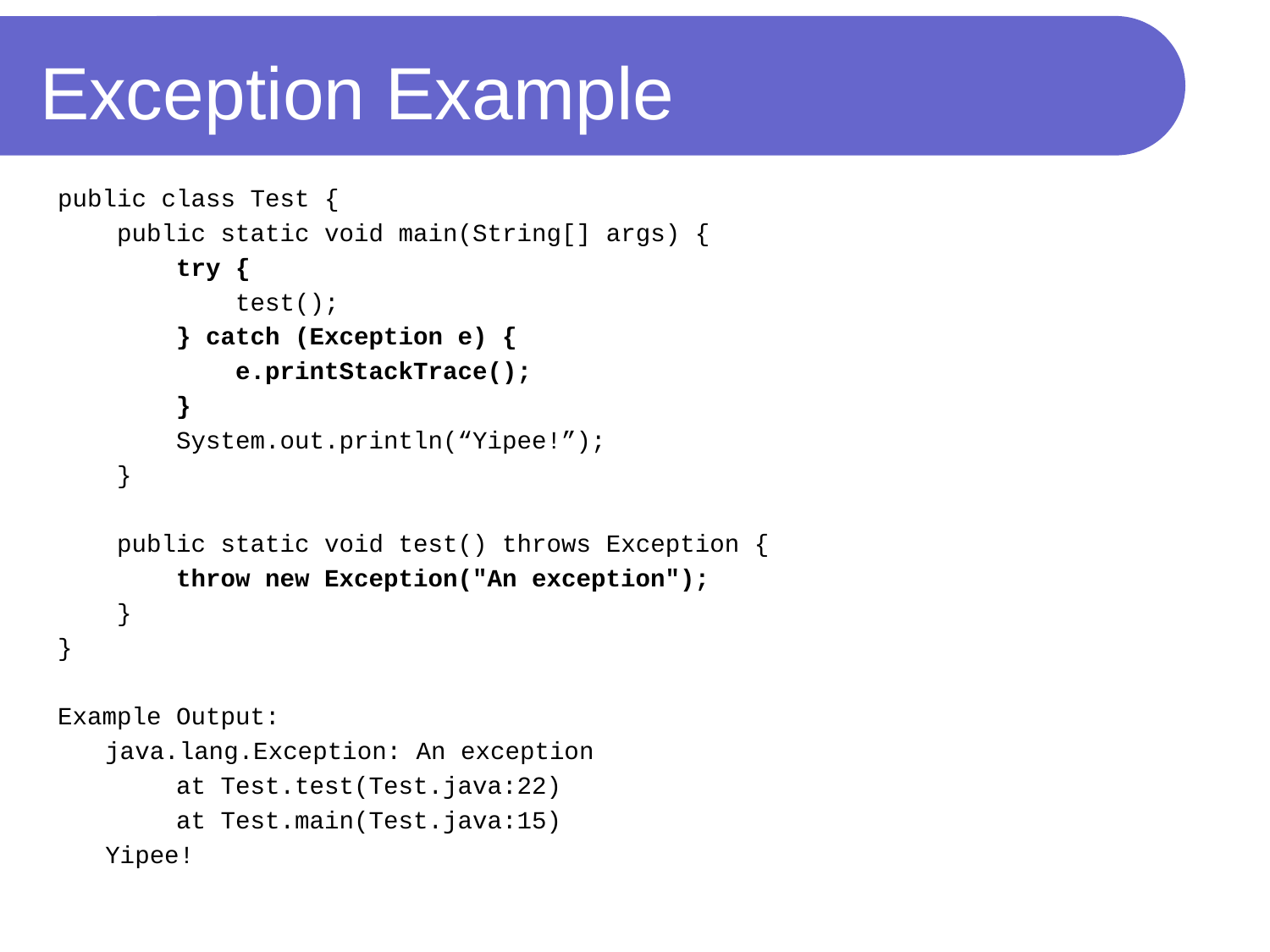

# Exception Example
public class Test {
    public static void main(String[] args) {
        try {
            test();
        } catch (Exception e) {
            e.printStackTrace();
        }
        System.out.println(“Yipee!”);
    }

    public static void test() throws Exception {
        throw new Exception("An exception");
    }
}

Example Output:
	java.lang.Exception: An exception
        at Test.test(Test.java:22)
        at Test.main(Test.java:15)
	Yipee!